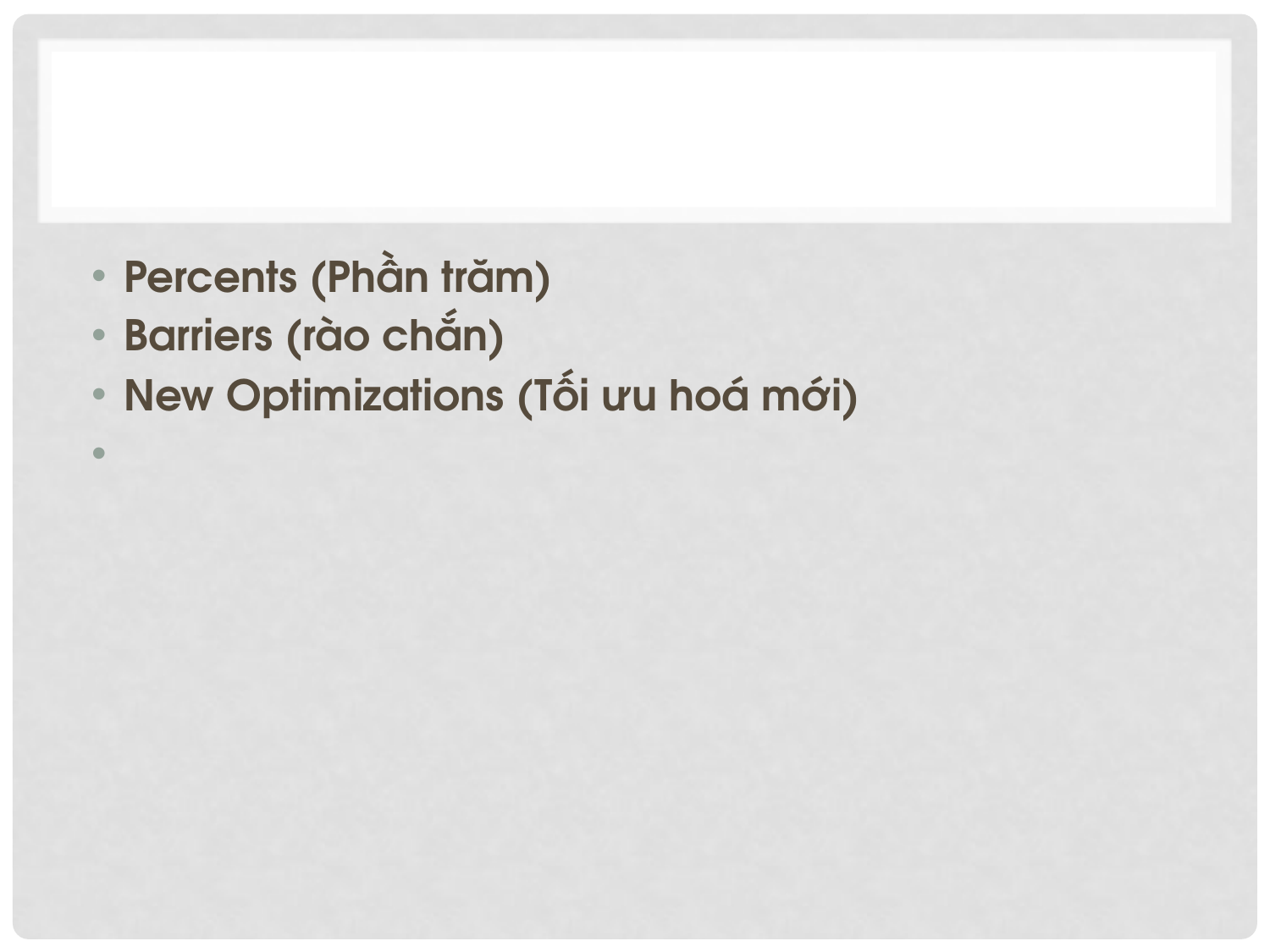

#
Percents (Phần trăm)
Barriers (rào chắn)
New Optimizations (Tối ưu hoá mới)